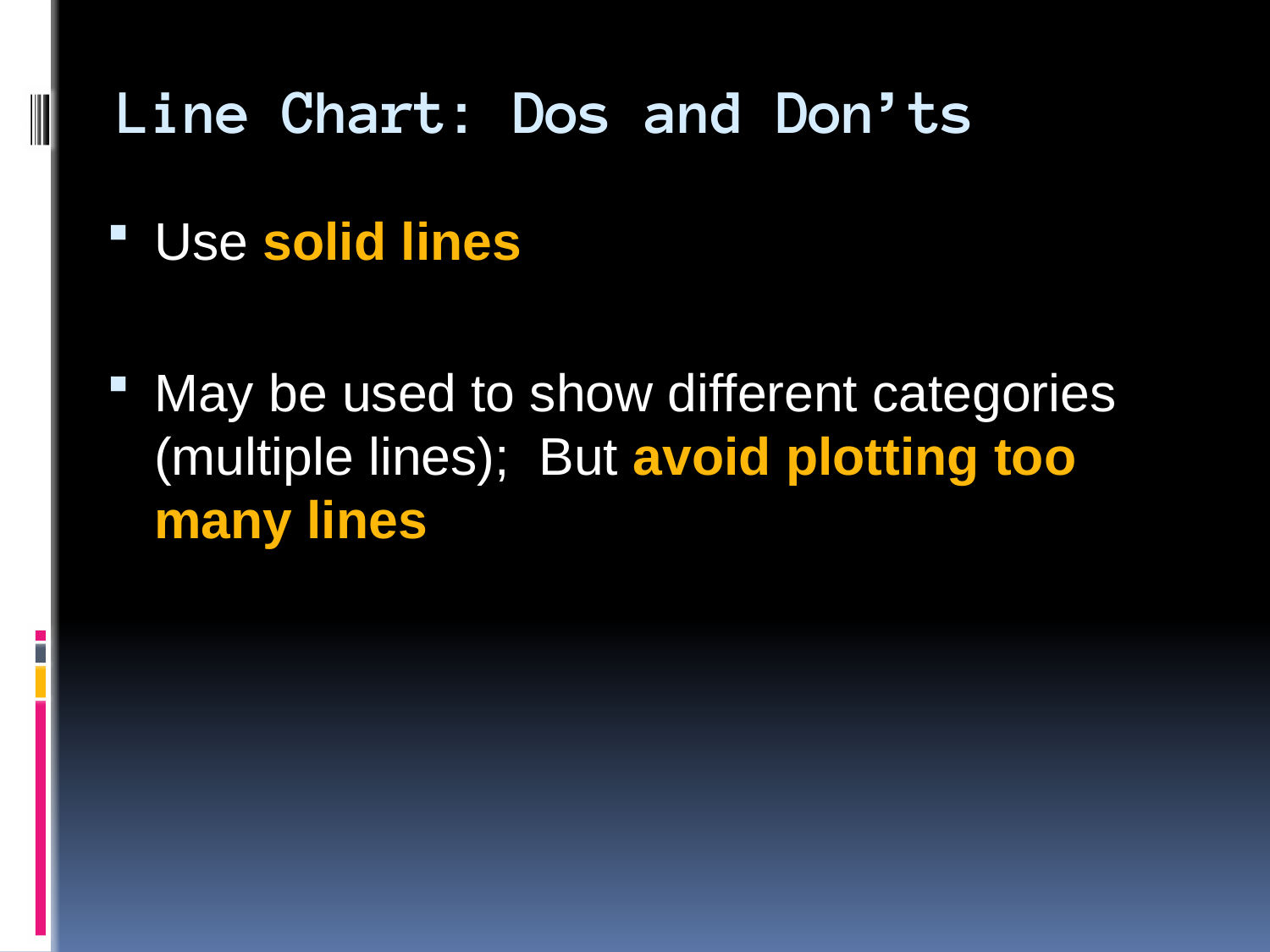

# Line Chart: Dos and Don’ts
Use solid lines

May be used to show different categories (multiple lines);  But avoid plotting too many lines